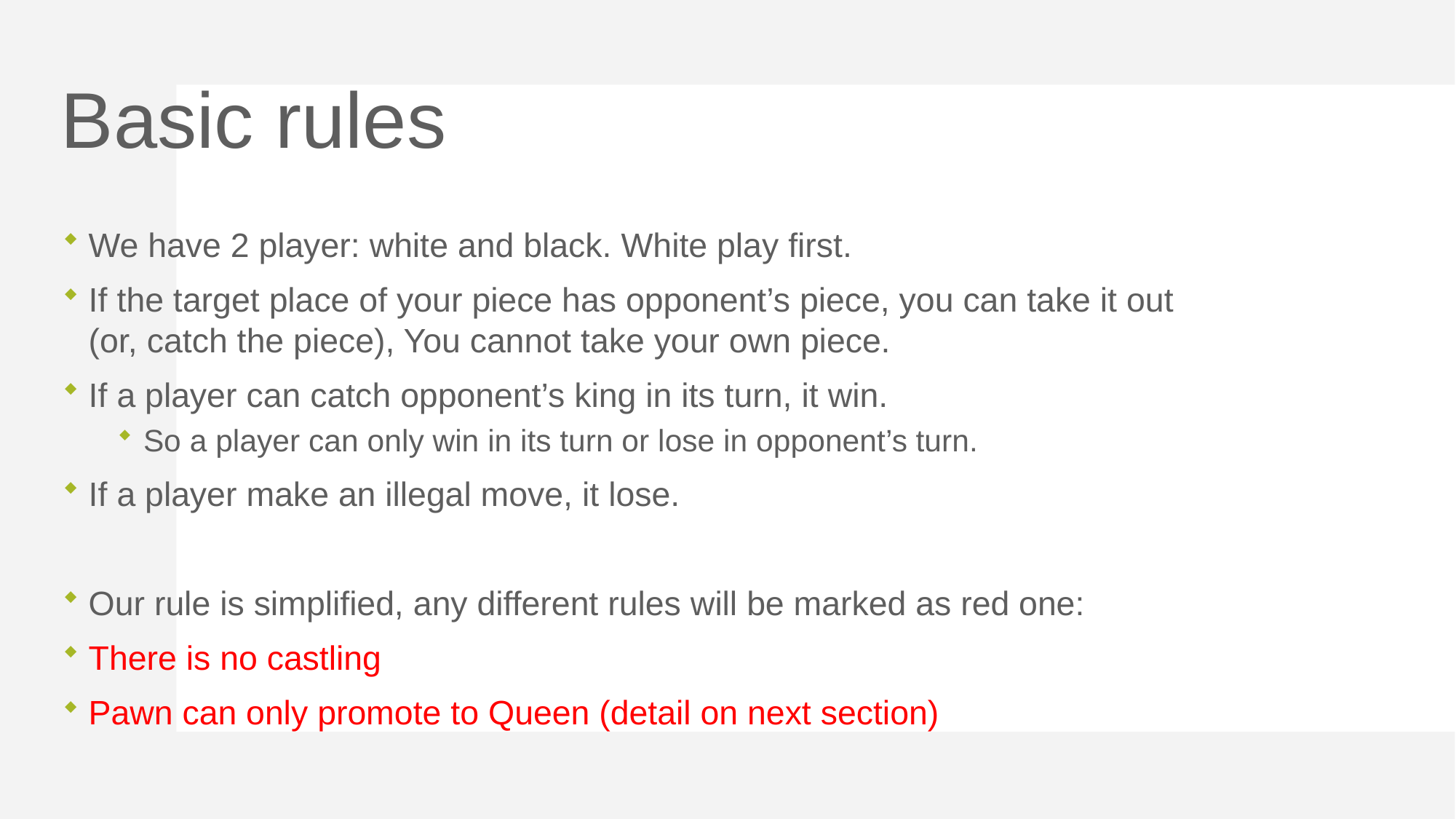

# Basic rules
We have 2 player: white and black. White play first.
If the target place of your piece has opponent’s piece, you can take it out
(or, catch the piece), You cannot take your own piece.
If a player can catch opponent’s king in its turn, it win.
So a player can only win in its turn or lose in opponent’s turn.
If a player make an illegal move, it lose.

Our rule is simplified, any different rules will be marked as red one:
There is no castling
Pawn can only promote to Queen (detail on next section)